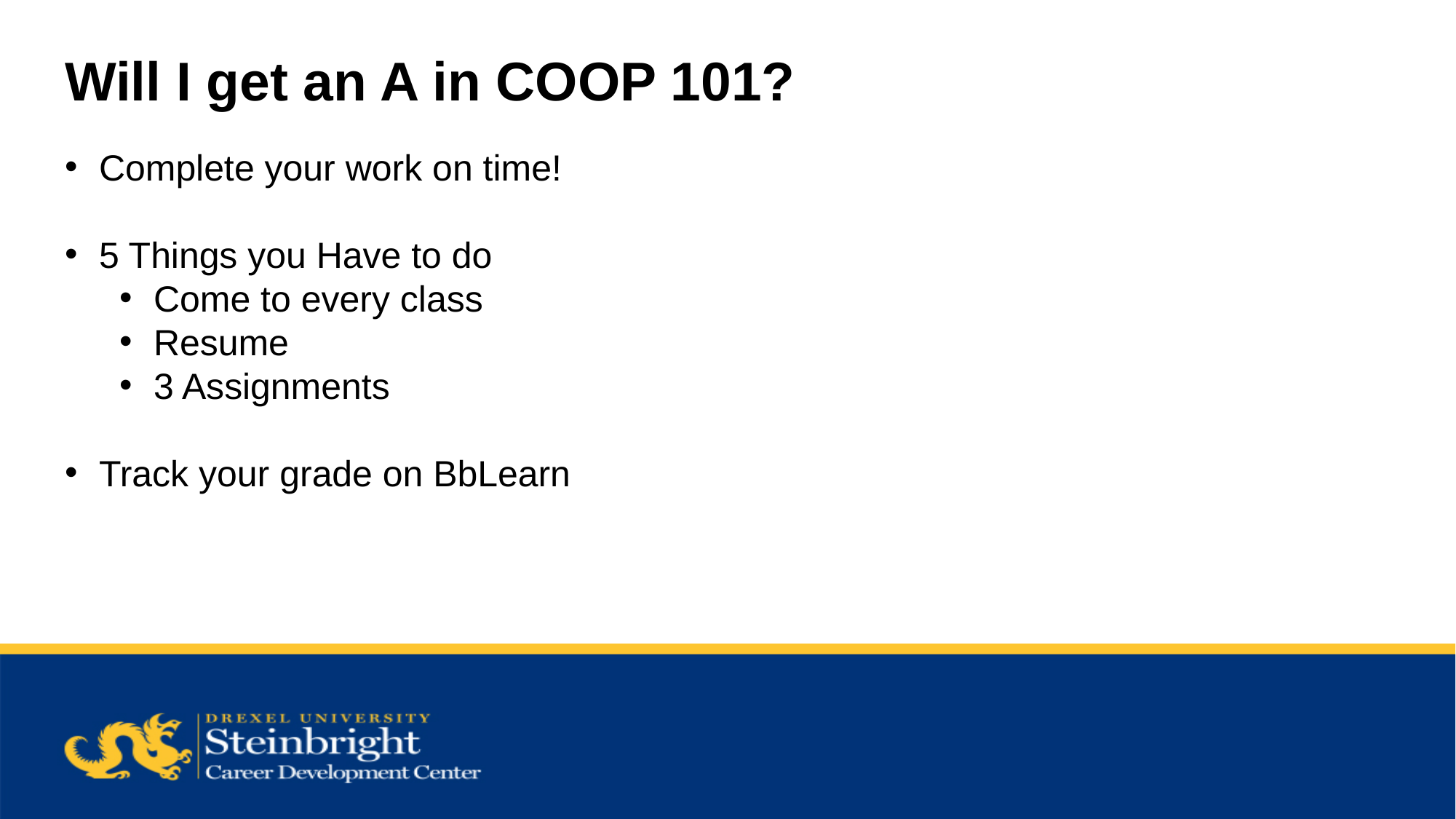

Will I get an A in COOP 101?

Complete your work on time!

5 Things you Have to do
Come to every class
Resume
3 Assignments

Track your grade on BbLearn